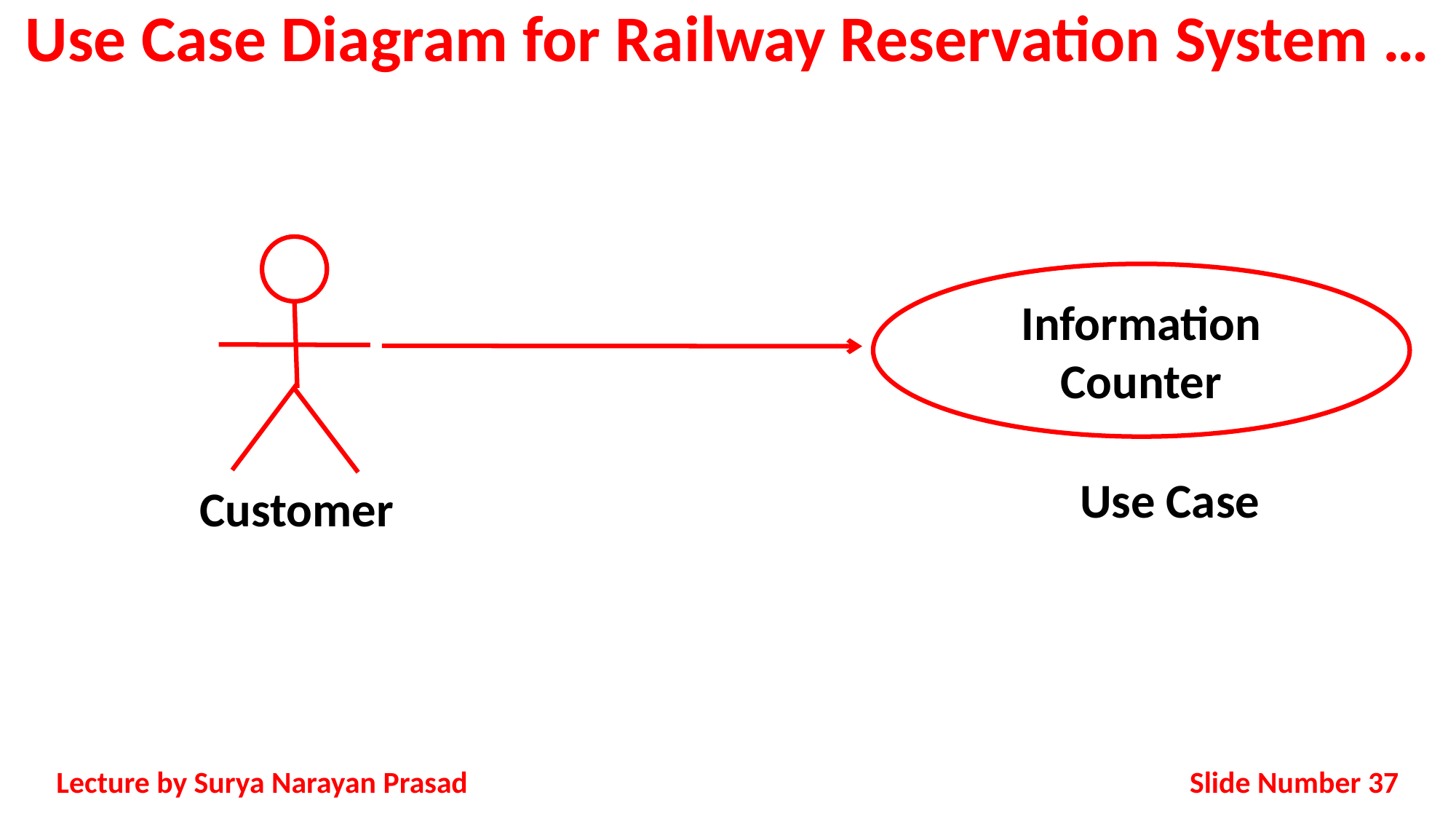

# Use Case Diagram for Railway Reservation System …

Customer
Information Counter
Use Case
Slide Number 37
Lecture by Surya Narayan Prasad